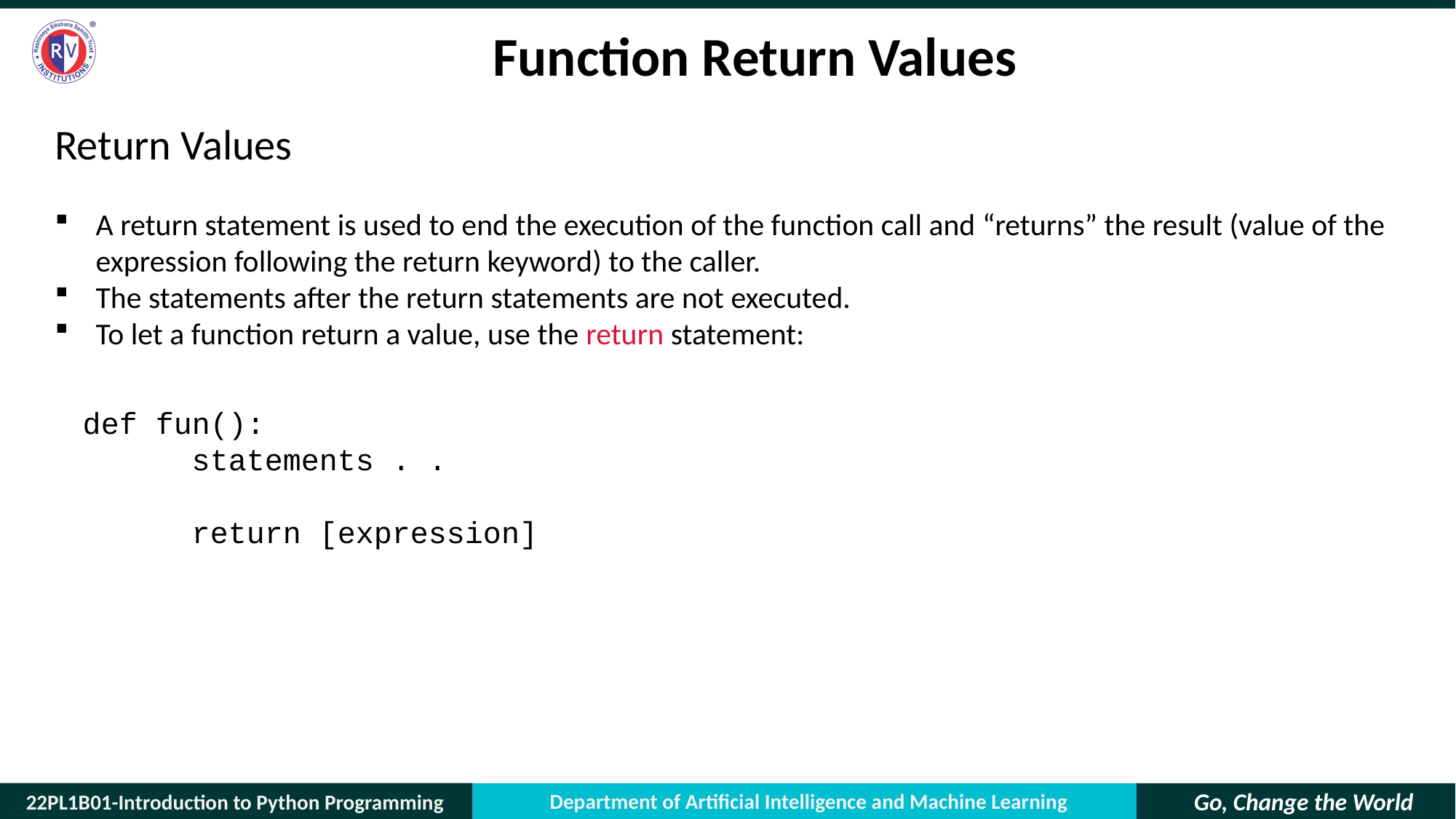

# Function Return Values
Return Values

A return statement is used to end the execution of the function call and “returns” the result (value of the expression following the return keyword) to the caller.
The statements after the return statements are not executed.
To let a function return a value, use the return statement:
def fun():
	statements . .

	return [expression]